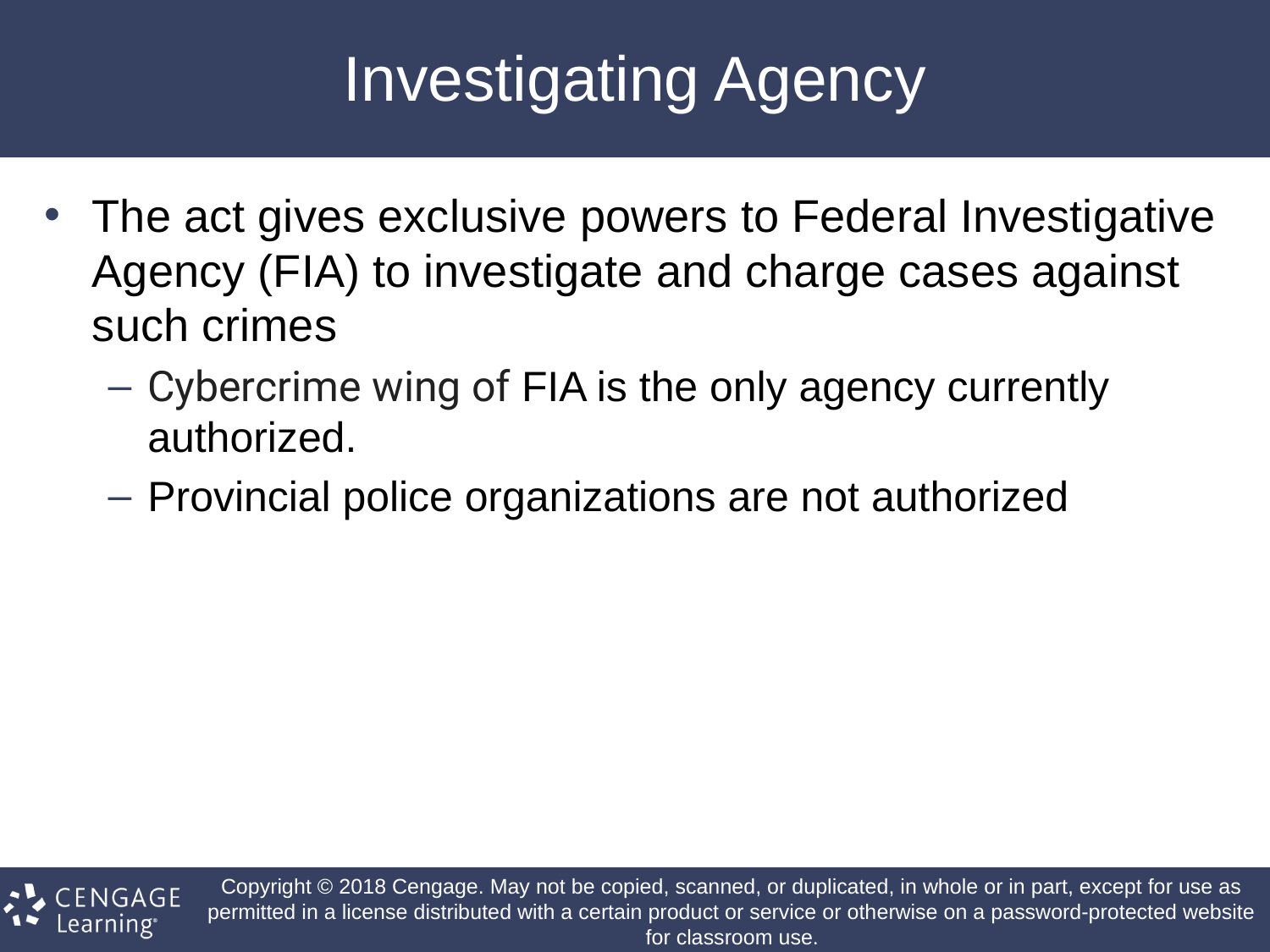

# Investigating Agency
The act gives exclusive powers to Federal Investigative Agency (FIA) to investigate and charge cases against such crimes
Cybercrime wing of FIA is the only agency currently authorized.
Provincial police organizations are not authorized